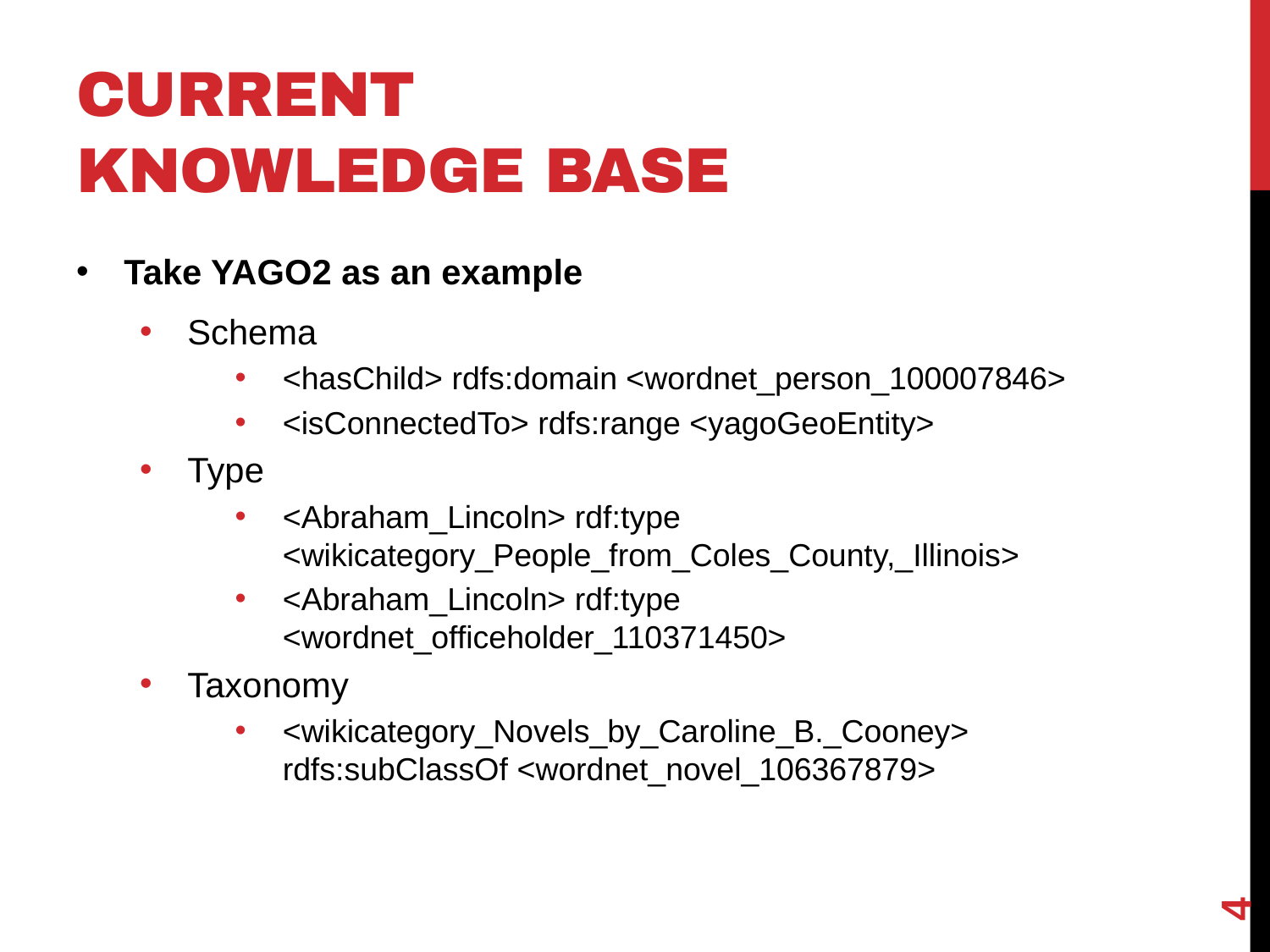

# Current Knowledge base
Take YAGO2 as an example
Schema
<hasChild> rdfs:domain <wordnet_person_100007846>
<isConnectedTo> rdfs:range <yagoGeoEntity>
Type
<Abraham_Lincoln> rdf:type        <wikicategory_People_from_Coles_County,_Illinois>
<Abraham_Lincoln> rdf:type <wordnet_officeholder_110371450>
Taxonomy
<wikicategory_Novels_by_Caroline_B._Cooney> rdfs:subClassOf <wordnet_novel_106367879>

4